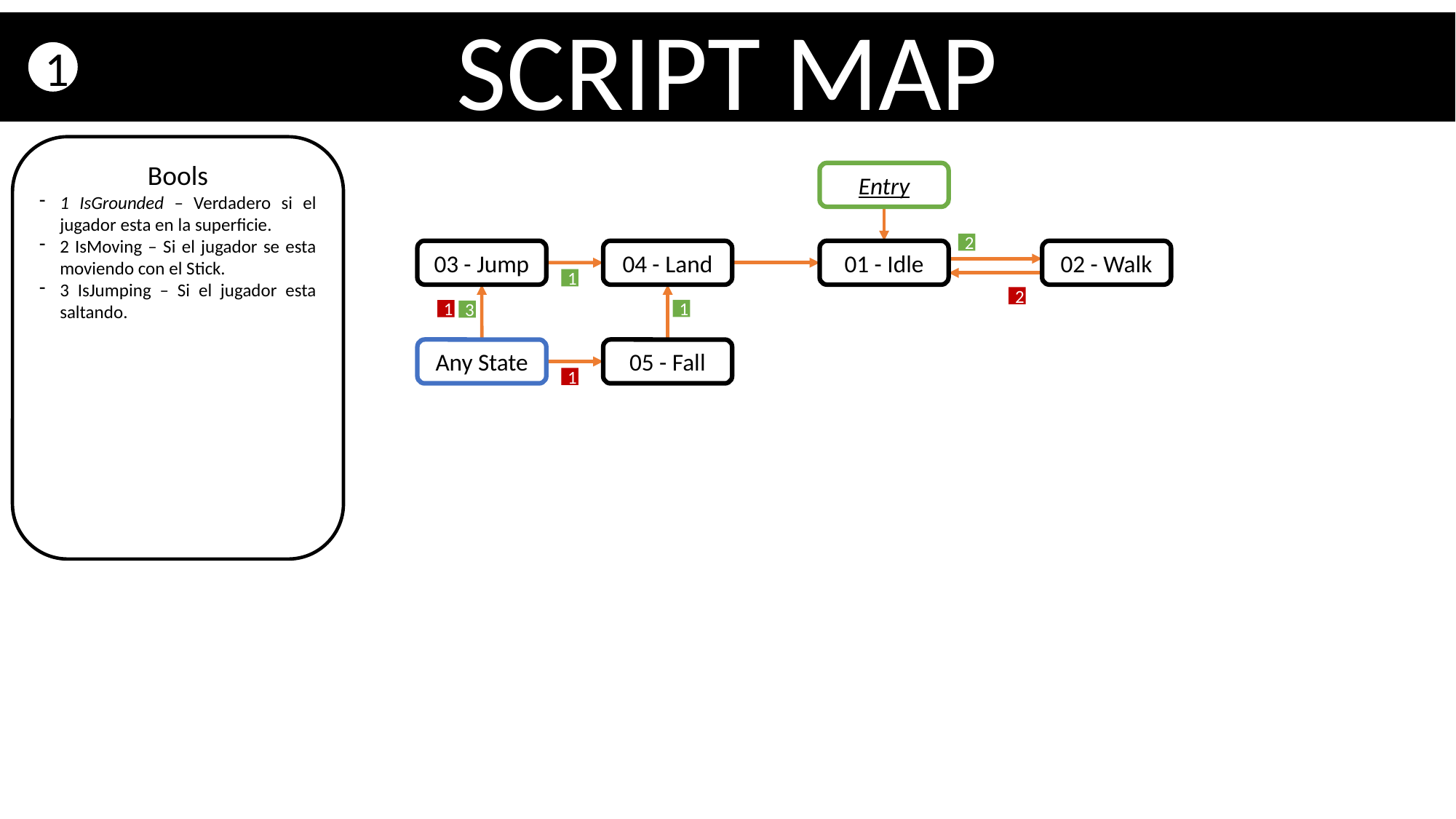

SCRIPT MAP
1
Bools
1 IsGrounded – Verdadero si el jugador esta en la superficie.
2 IsMoving – Si el jugador se esta moviendo con el Stick.
3 IsJumping – Si el jugador esta saltando.

Entry
2
03 - Jump
04 - Land
01 - Idle
02 - Walk
1
2
1
1
3
Any State
05 - Fall
1